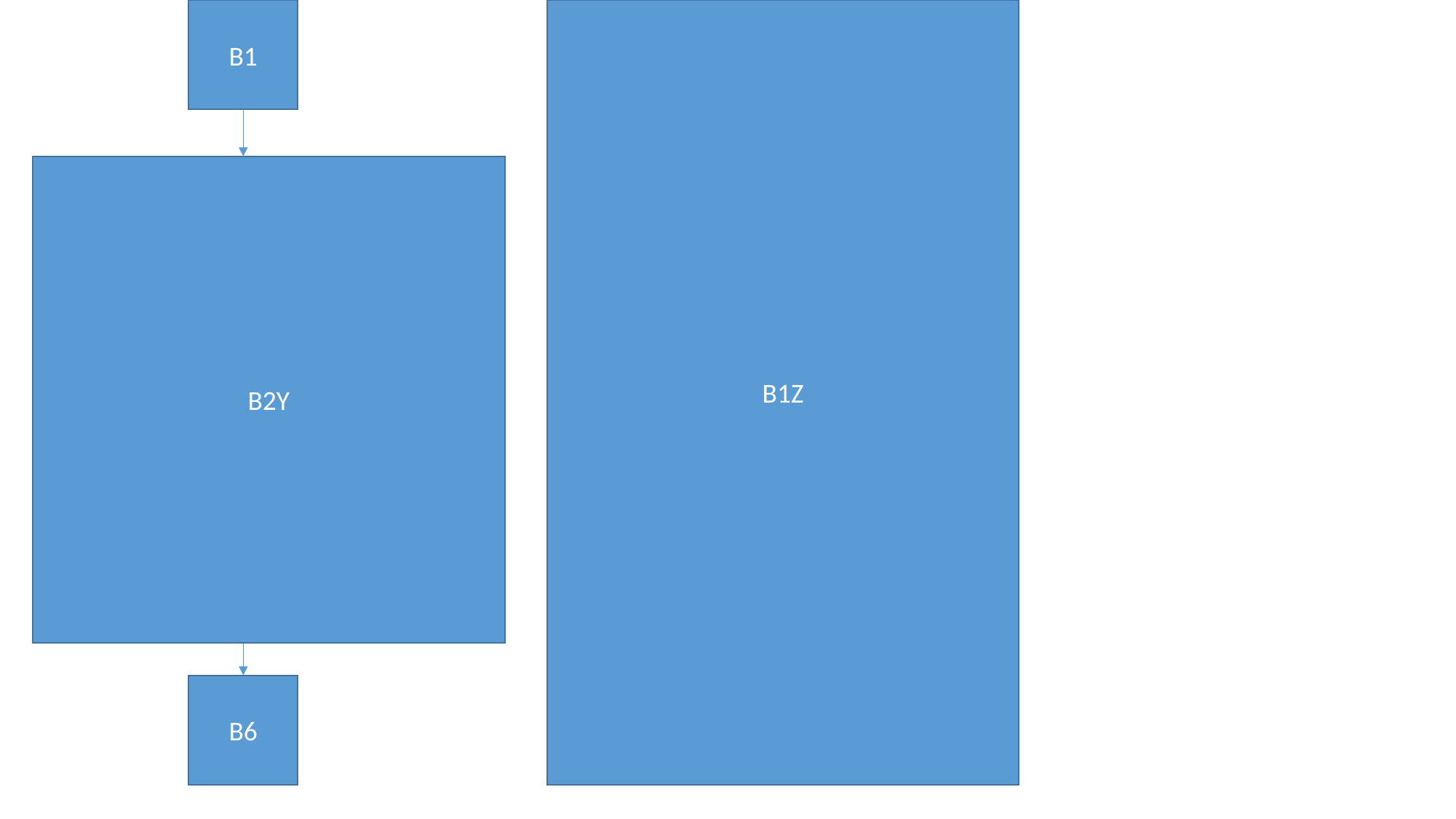

B1
B1Z
B1
B2Y
B2
B2
B3
B4
B3
B4
B5
B5
B6
B6